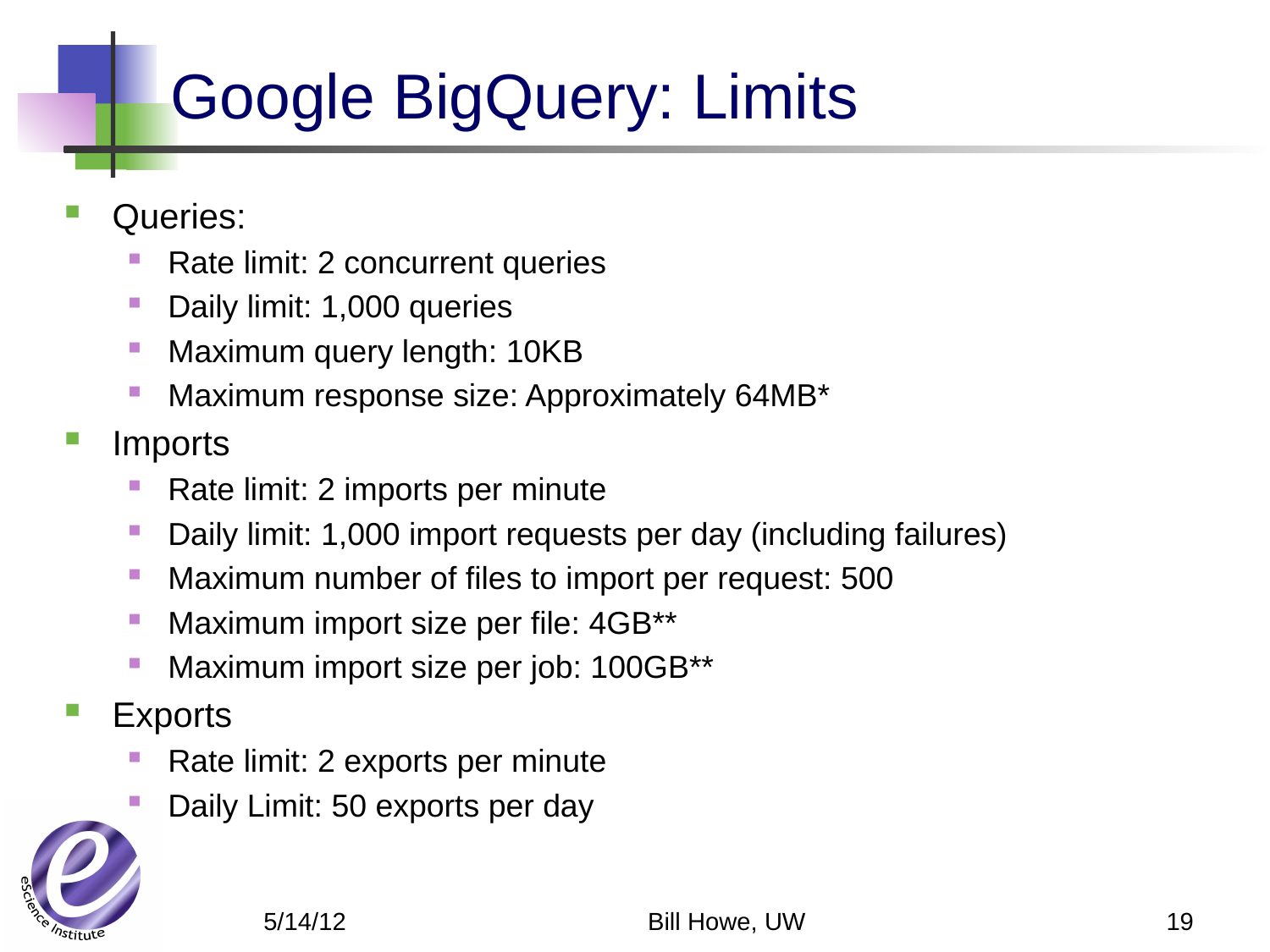

# Google BigQuery: Limits
Queries:
Rate limit: 2 concurrent queries
Daily limit: 1,000 queries
Maximum query length: 10KB
Maximum response size: Approximately 64MB*
Imports
Rate limit: 2 imports per minute
Daily limit: 1,000 import requests per day (including failures)
Maximum number of files to import per request: 500
Maximum import size per file: 4GB**
Maximum import size per job: 100GB**
Exports
Rate limit: 2 exports per minute
Daily Limit: 50 exports per day

Bill Howe, UW
19
5/14/12